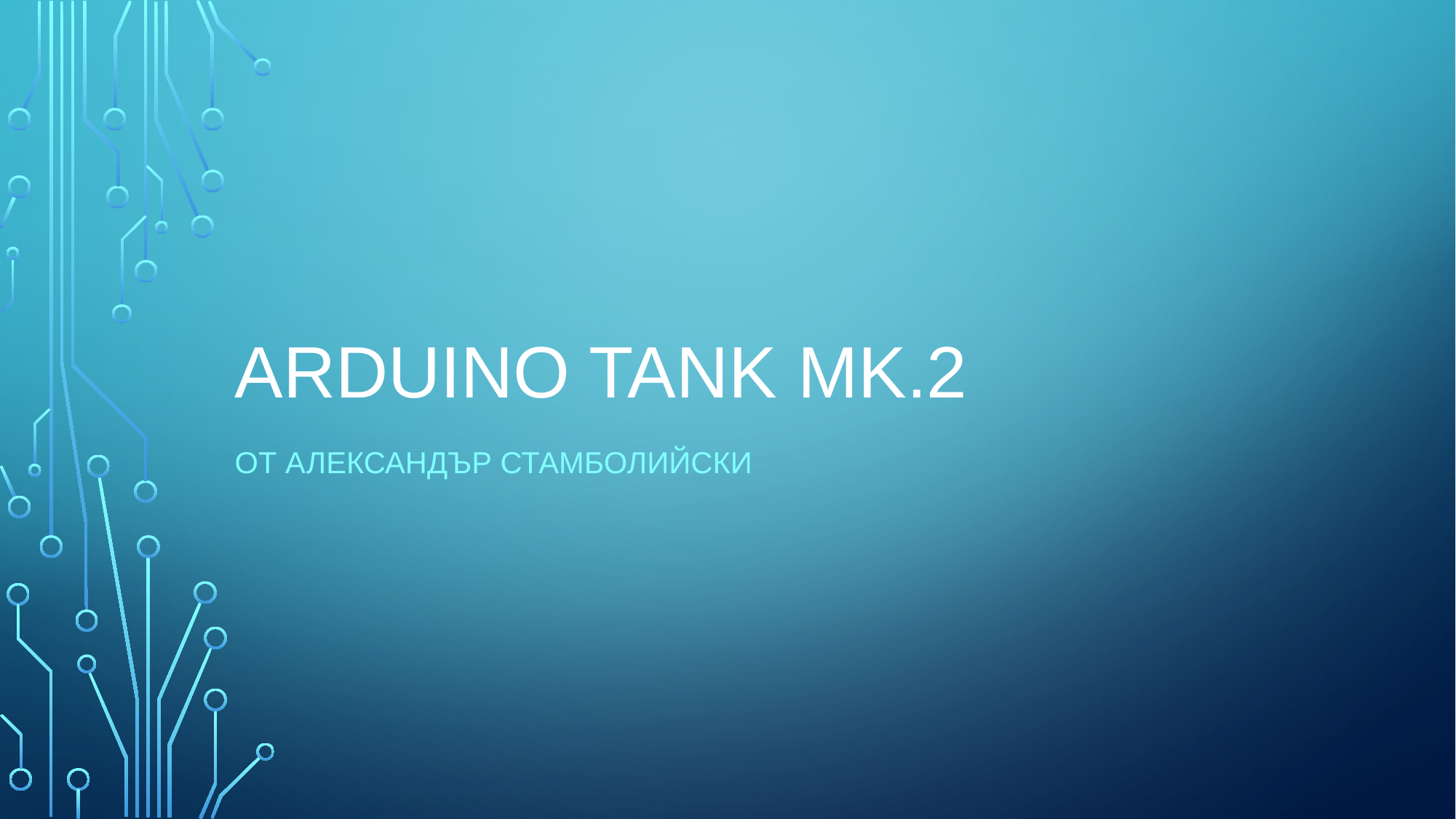

# Arduino tank Mk.2
От Александър Стамболийски